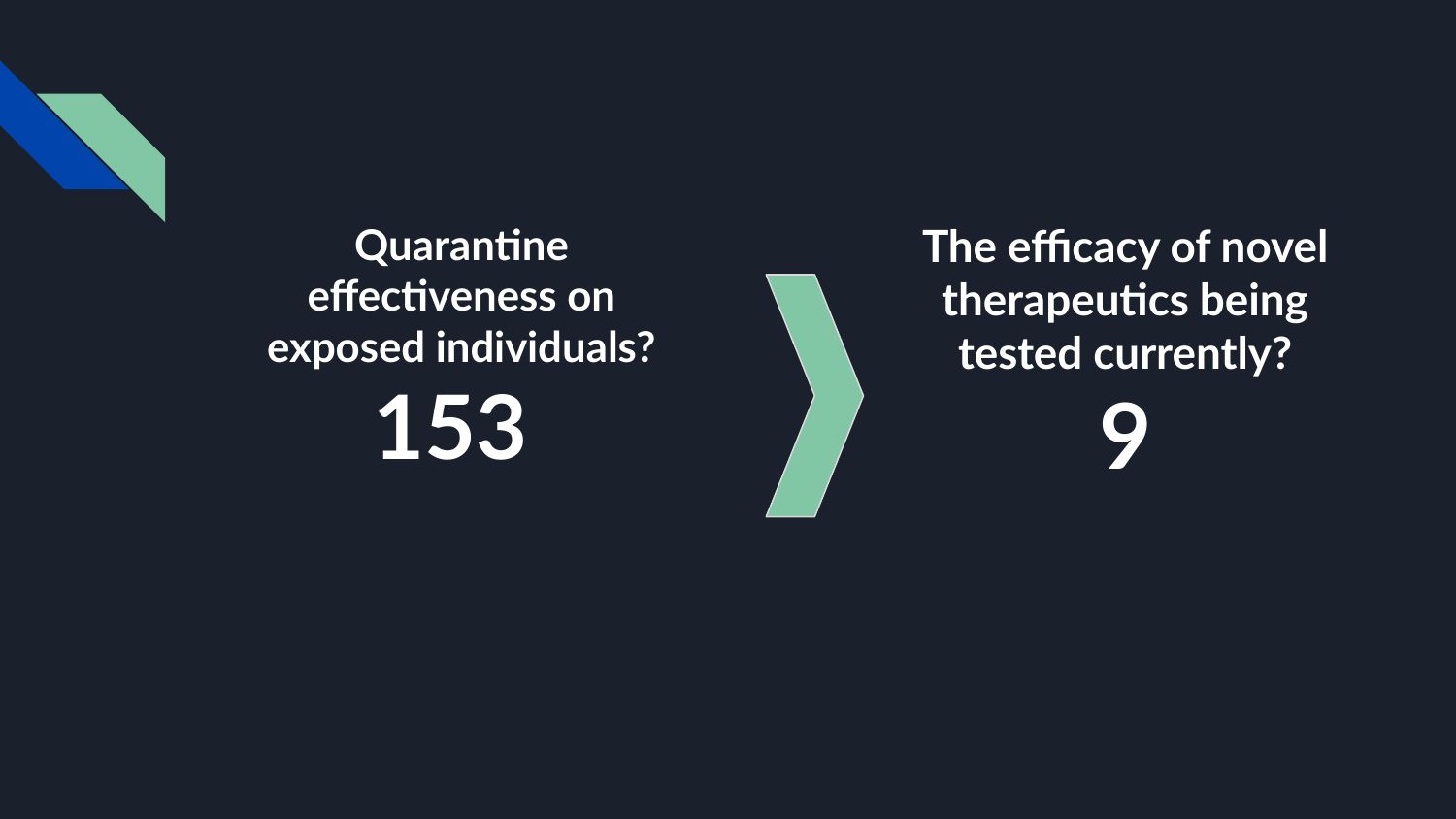

Quarantine effectiveness on exposed individuals?
153
The efficacy of novel therapeutics being tested currently?
9